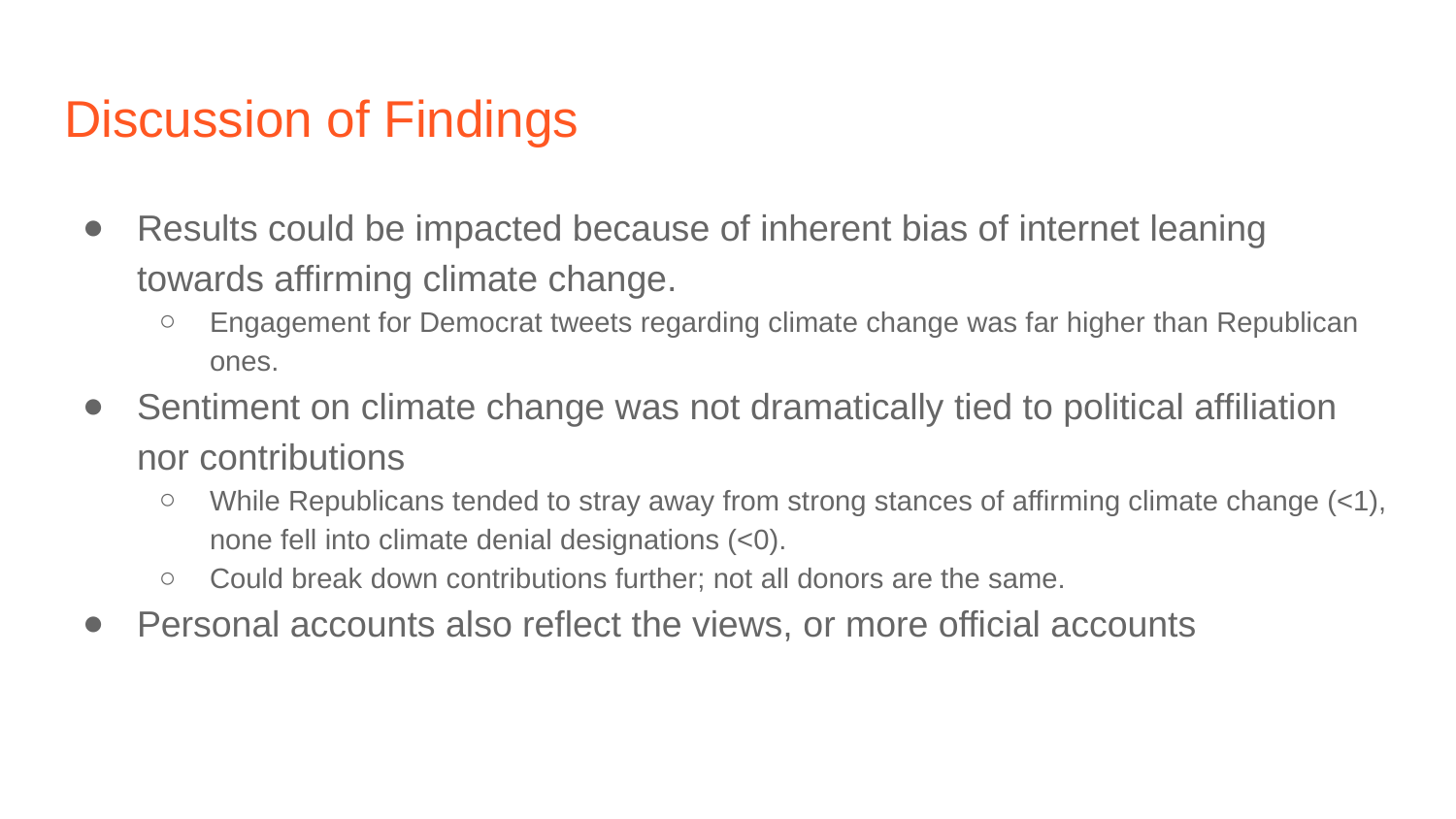

# Discussion of Findings
Results could be impacted because of inherent bias of internet leaning towards affirming climate change.
Engagement for Democrat tweets regarding climate change was far higher than Republican ones.
Sentiment on climate change was not dramatically tied to political affiliation nor contributions
While Republicans tended to stray away from strong stances of affirming climate change (<1), none fell into climate denial designations (<0).
Could break down contributions further; not all donors are the same.
Personal accounts also reflect the views, or more official accounts